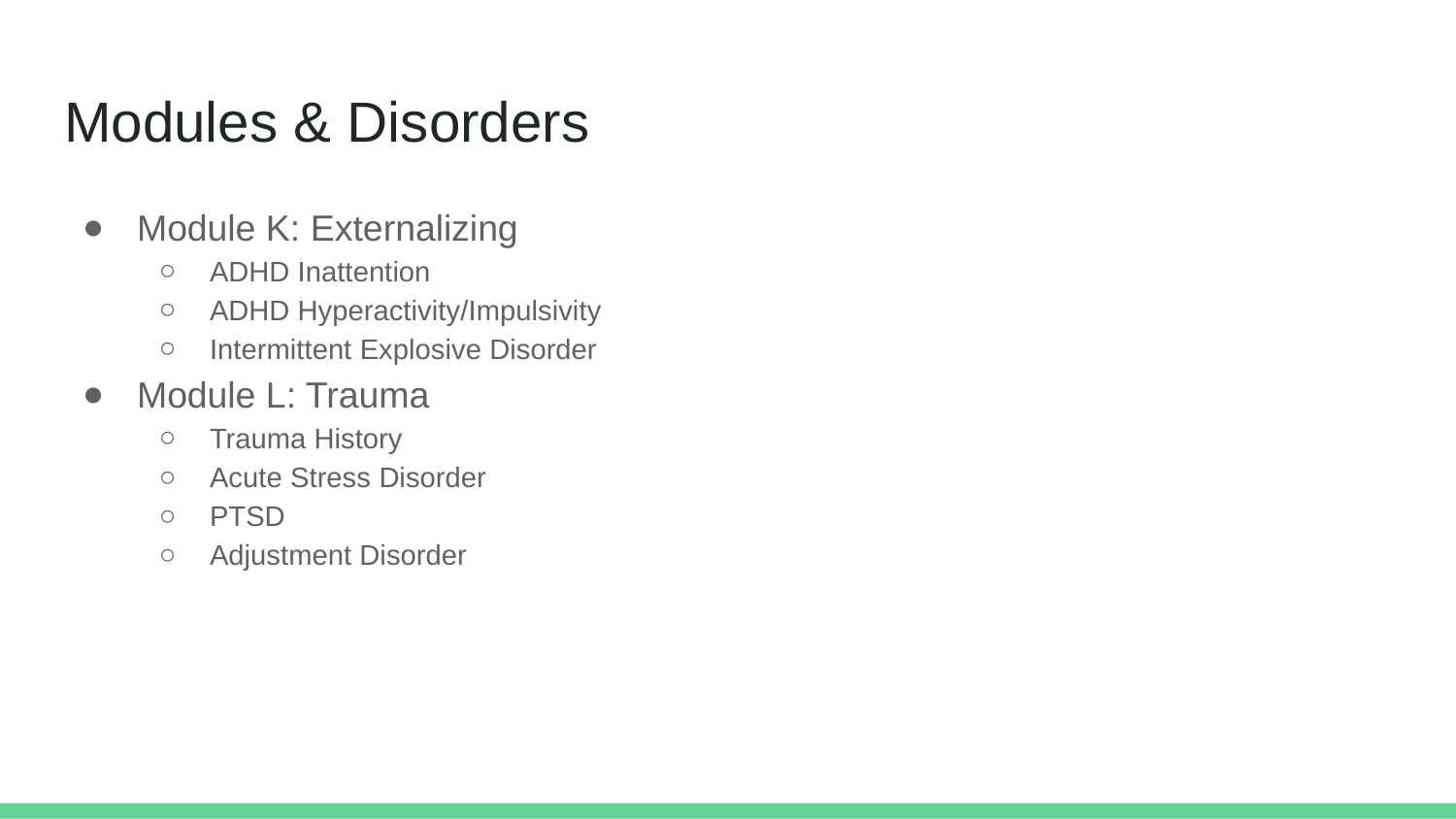

# Modules & Disorders
Module K: Externalizing
ADHD Inattention
ADHD Hyperactivity/Impulsivity
Intermittent Explosive Disorder
Module L: Trauma
Trauma History
Acute Stress Disorder
PTSD
Adjustment Disorder